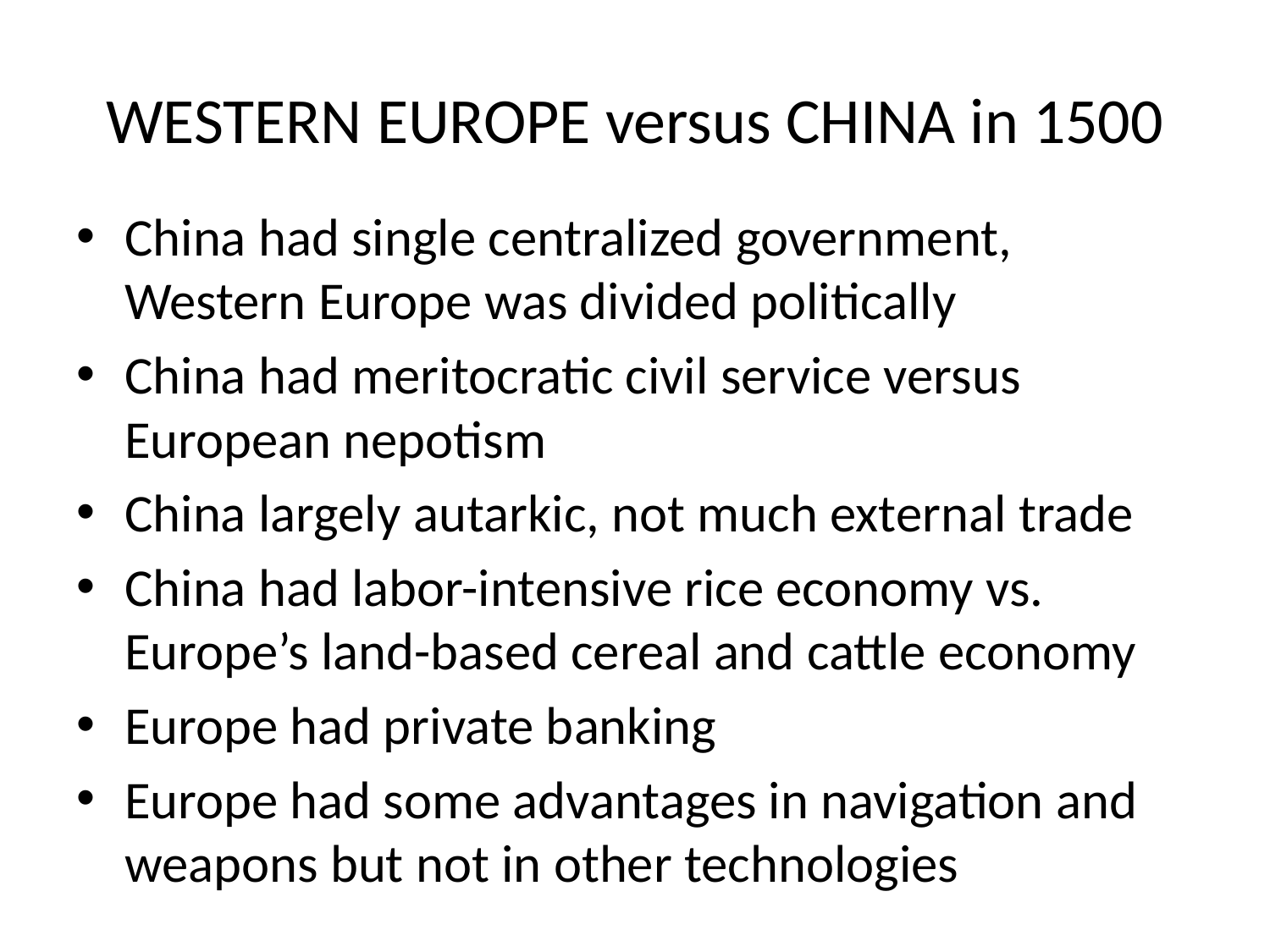

# WESTERN EUROPE versus CHINA in 1500
China had single centralized government, Western Europe was divided politically
China had meritocratic civil service versus European nepotism
China largely autarkic, not much external trade
China had labor-intensive rice economy vs. Europe’s land-based cereal and cattle economy
Europe had private banking
Europe had some advantages in navigation and weapons but not in other technologies